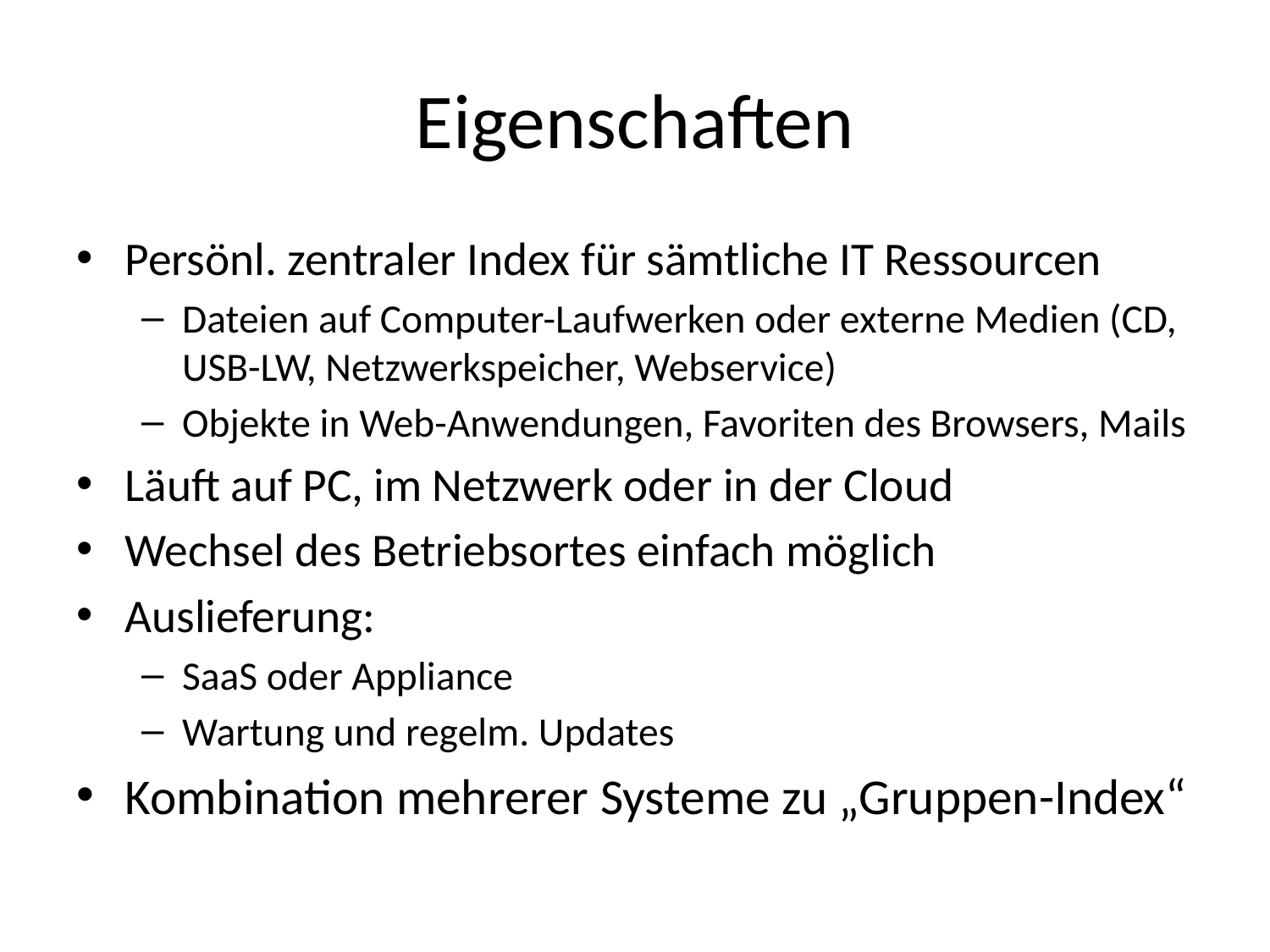

# Eigenschaften
Persönl. zentraler Index für sämtliche IT Ressourcen
Dateien auf Computer-Laufwerken oder externe Medien (CD, USB-LW, Netzwerkspeicher, Webservice)
Objekte in Web-Anwendungen, Favoriten des Browsers, Mails
Läuft auf PC, im Netzwerk oder in der Cloud
Wechsel des Betriebsortes einfach möglich
Auslieferung:
SaaS oder Appliance
Wartung und regelm. Updates
Kombination mehrerer Systeme zu „Gruppen-Index“